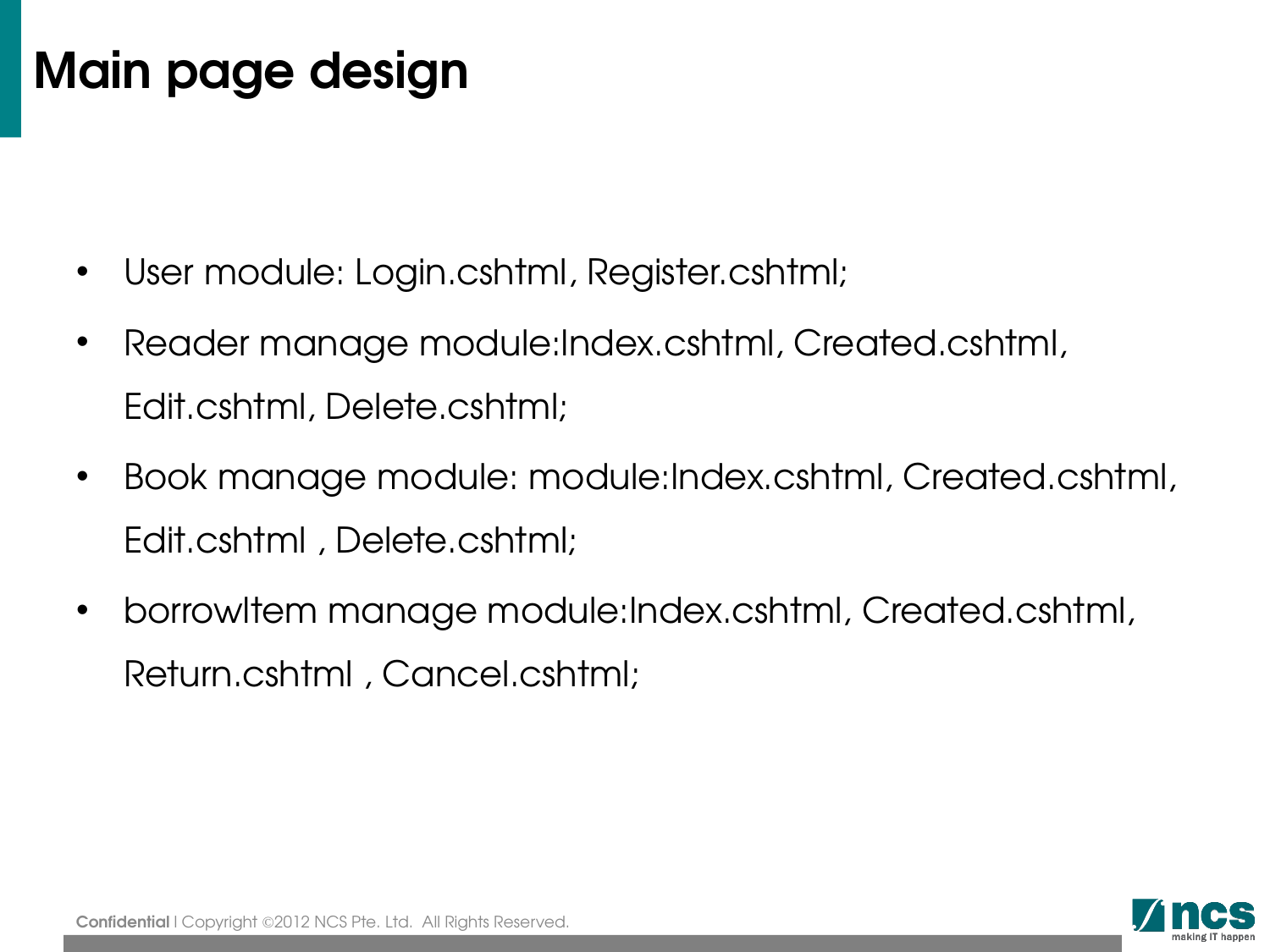

# Main page design
User module: Login.cshtml, Register.cshtml;
Reader manage module:Index.cshtml, Created.cshtml, Edit.cshtml, Delete.cshtml;
Book manage module: module:Index.cshtml, Created.cshtml, Edit.cshtml , Delete.cshtml;
borrowItem manage module:Index.cshtml, Created.cshtml, Return.cshtml , Cancel.cshtml;